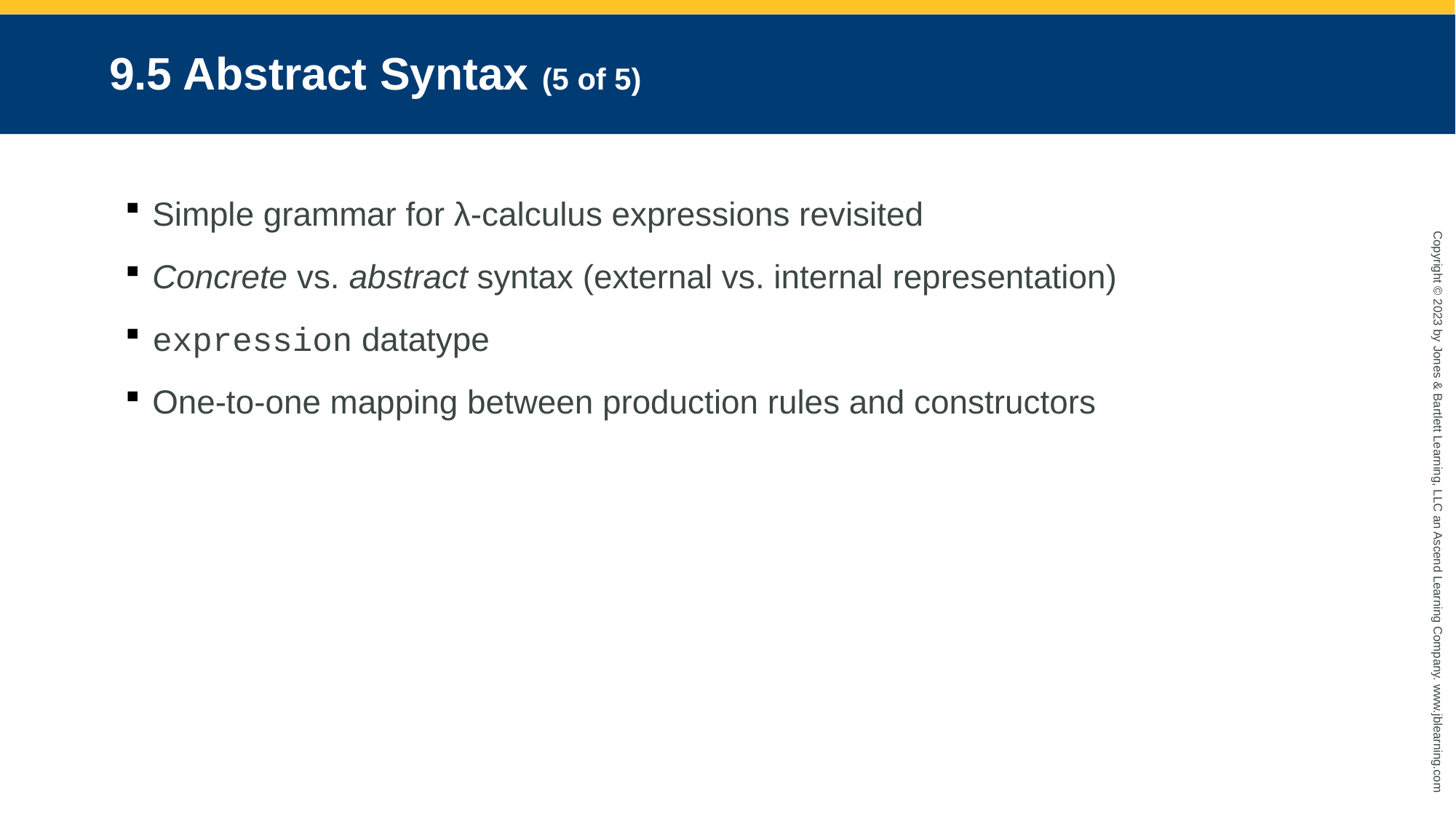

# 9.5 Abstract Syntax (5 of 5)
Simple grammar for λ-calculus expressions revisited
Concrete vs. abstract syntax (external vs. internal representation)
expression datatype
One-to-one mapping between production rules and constructors